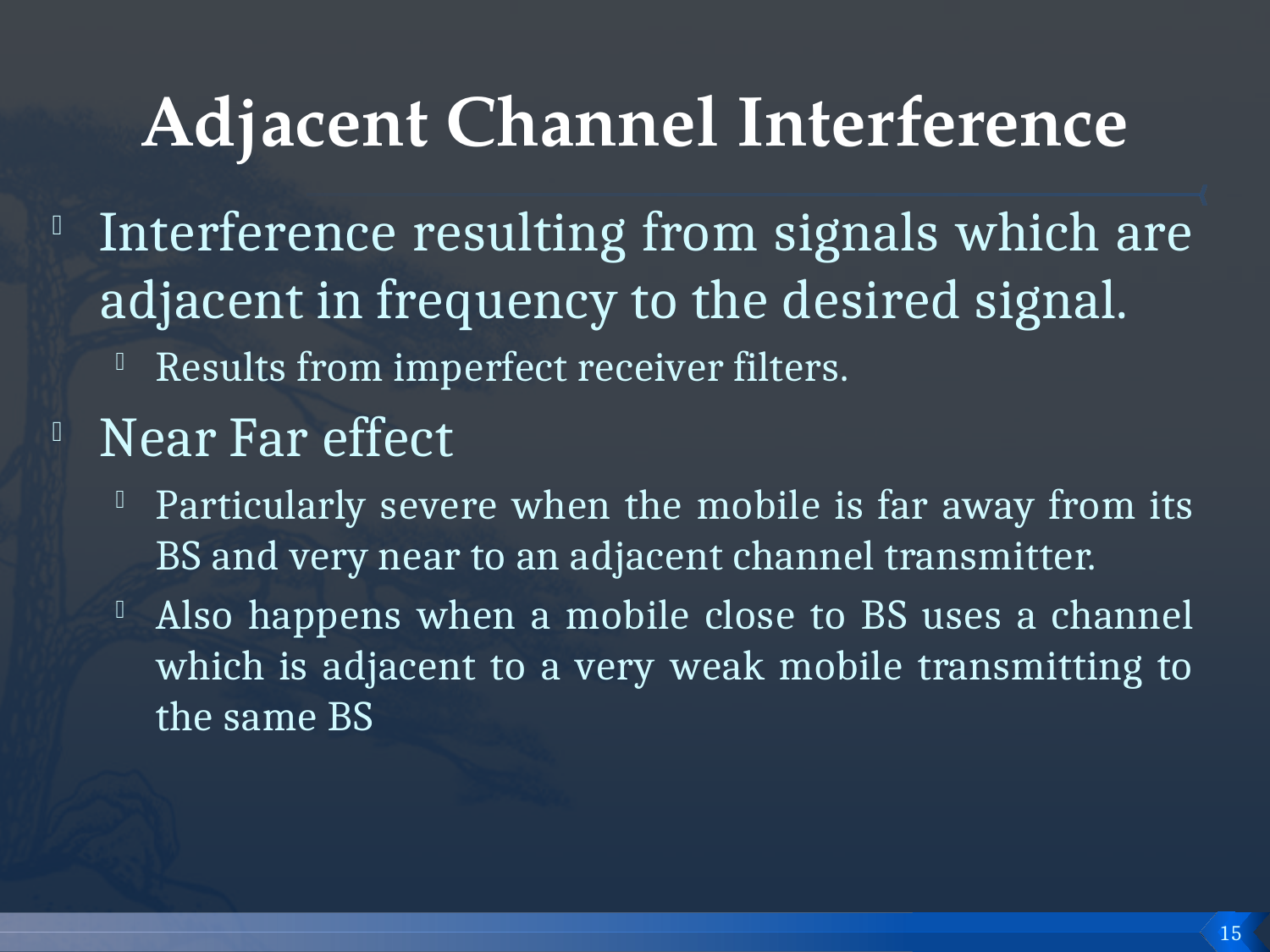

# Adjacent Channel Interference
Interference resulting from signals which are adjacent in frequency to the desired signal.
Results from imperfect receiver filters.
Near Far effect
Particularly severe when the mobile is far away from its BS and very near to an adjacent channel transmitter.
Also happens when a mobile close to BS uses a channel which is adjacent to a very weak mobile transmitting to the same BS

15